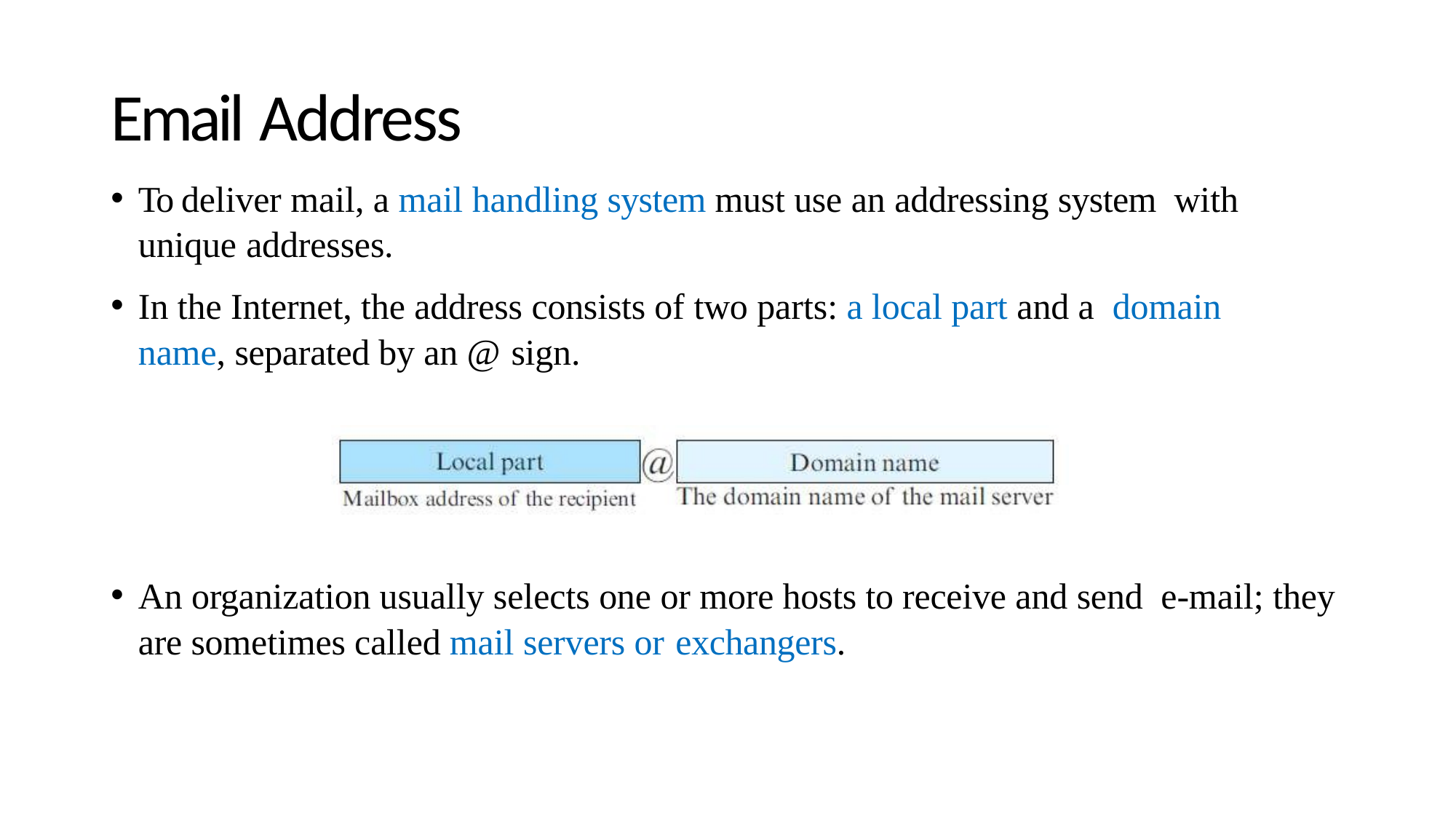

# Email Address
To deliver mail, a mail handling system must use an addressing system  with unique addresses.
In the Internet, the address consists of two parts: a local part and a  domain name, separated by an @ sign.

An organization usually selects one or more hosts to receive and send  e-mail; they are sometimes called mail servers or exchangers.